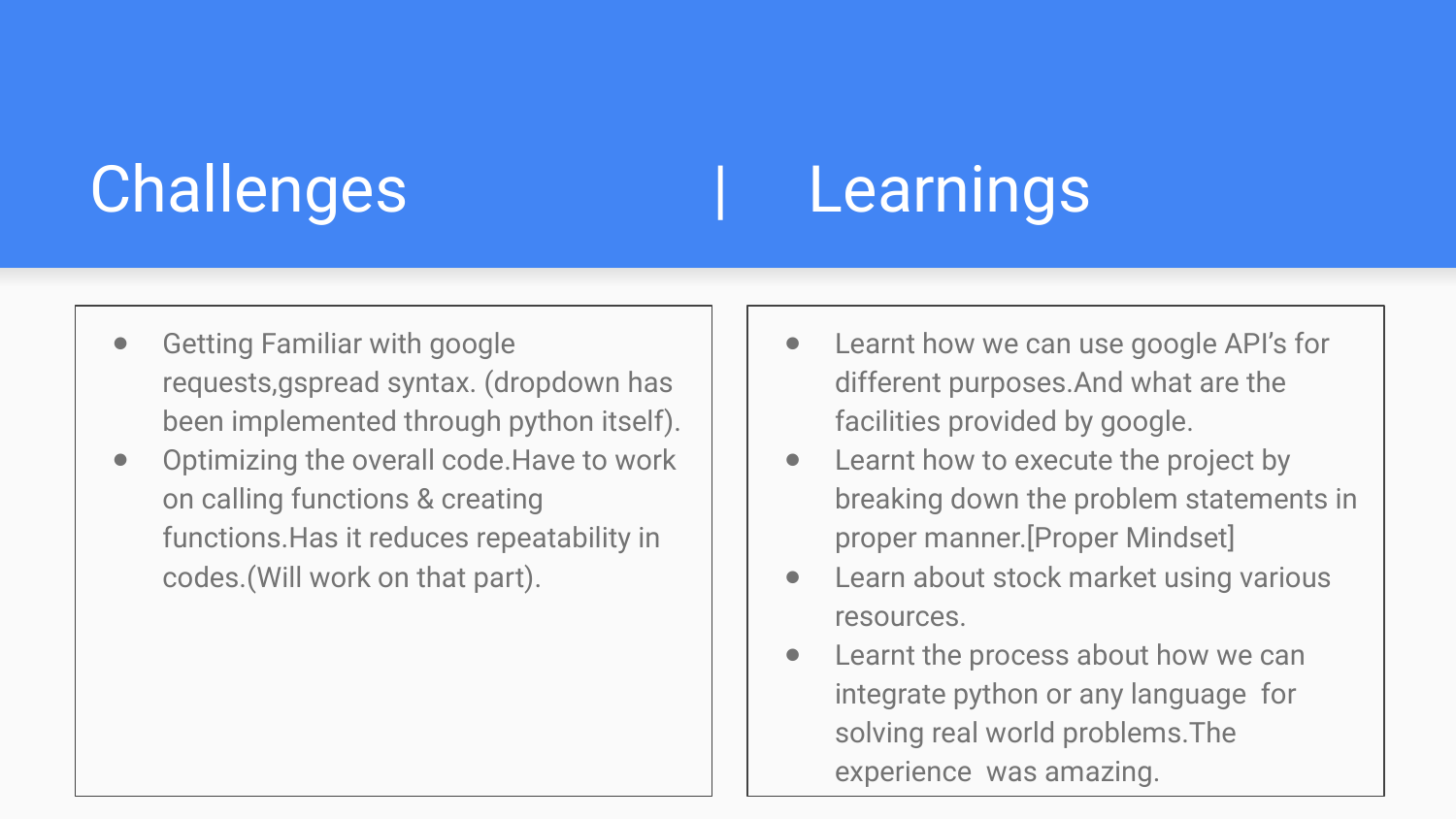

# Challenges                   |     Learnings
Getting Familiar with google requests,gspread syntax. (dropdown has been implemented through python itself).
Optimizing the overall code.Have to work  on calling functions & creating functions.Has it reduces repeatability in codes.(Will work on that part).

Learnt how we can use google API’s for different purposes.And what are the facilities provided by google.
Learnt how to execute the project by breaking down the problem statements in proper manner.[Proper Mindset]
Learn about stock market using various resources.
Learnt the process about how we can integrate python or any language  for solving real world problems.The experience  was amazing.